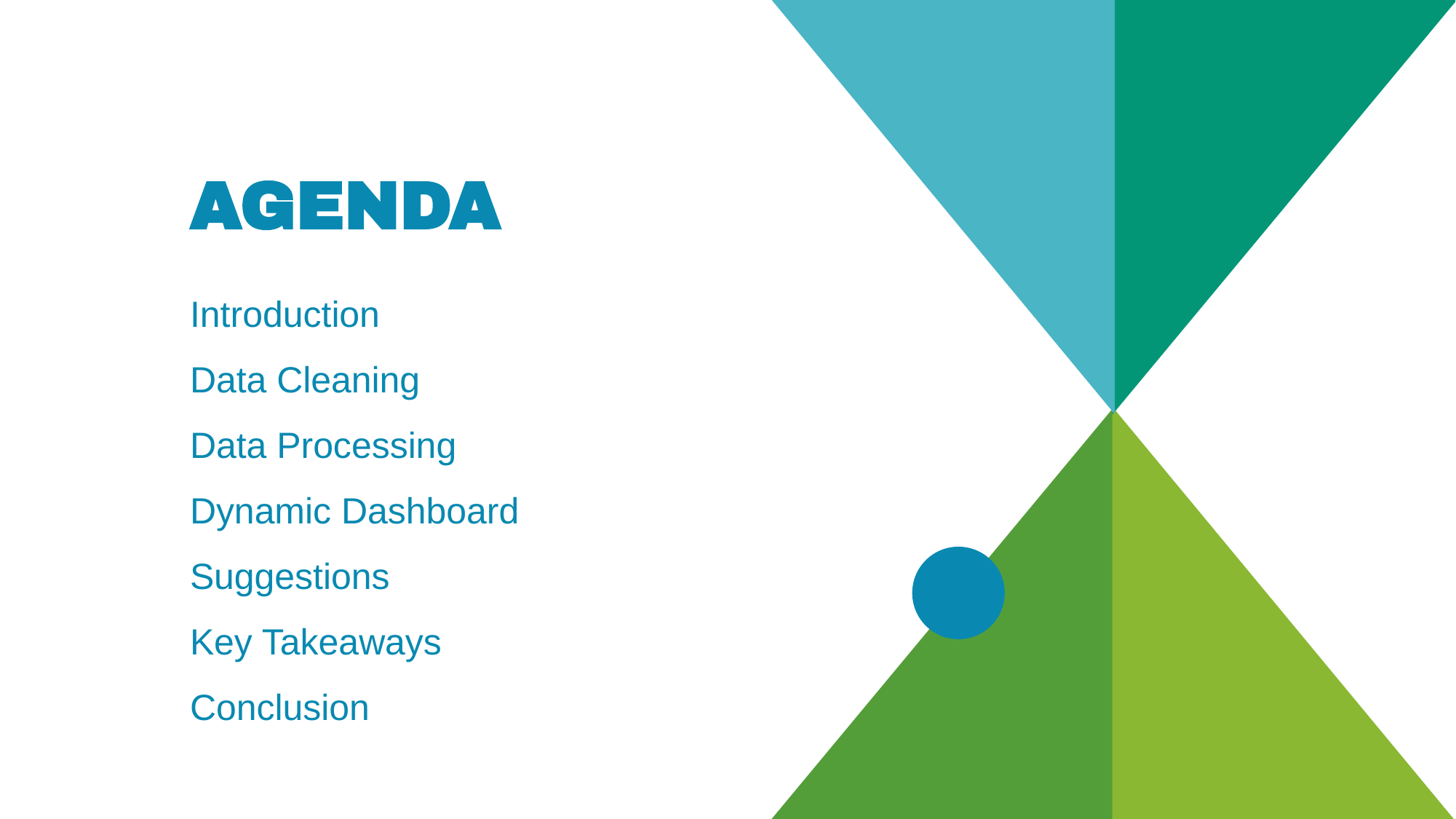

# AGENDA
Introduction​
Data Cleaning
​Data Processing
Dynamic Dashboard
​Suggestions
Key Takeaways
Conclusion